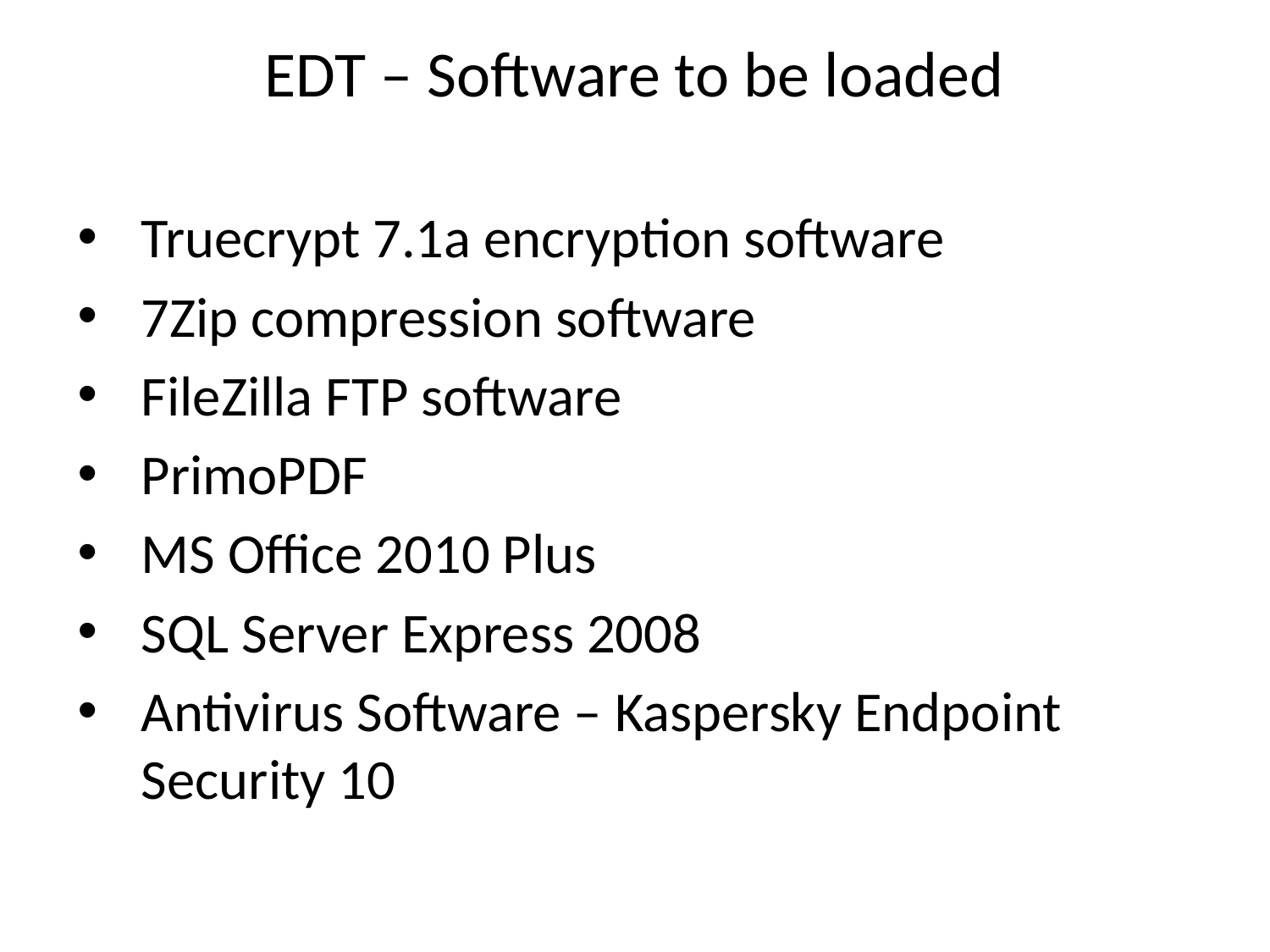

# EDT – Software to be loaded

Truecrypt 7.1a encryption software
7Zip compression software
FileZilla FTP software
PrimoPDF
MS Office 2010 Plus
SQL Server Express 2008
Antivirus Software – Kaspersky Endpoint Security 10